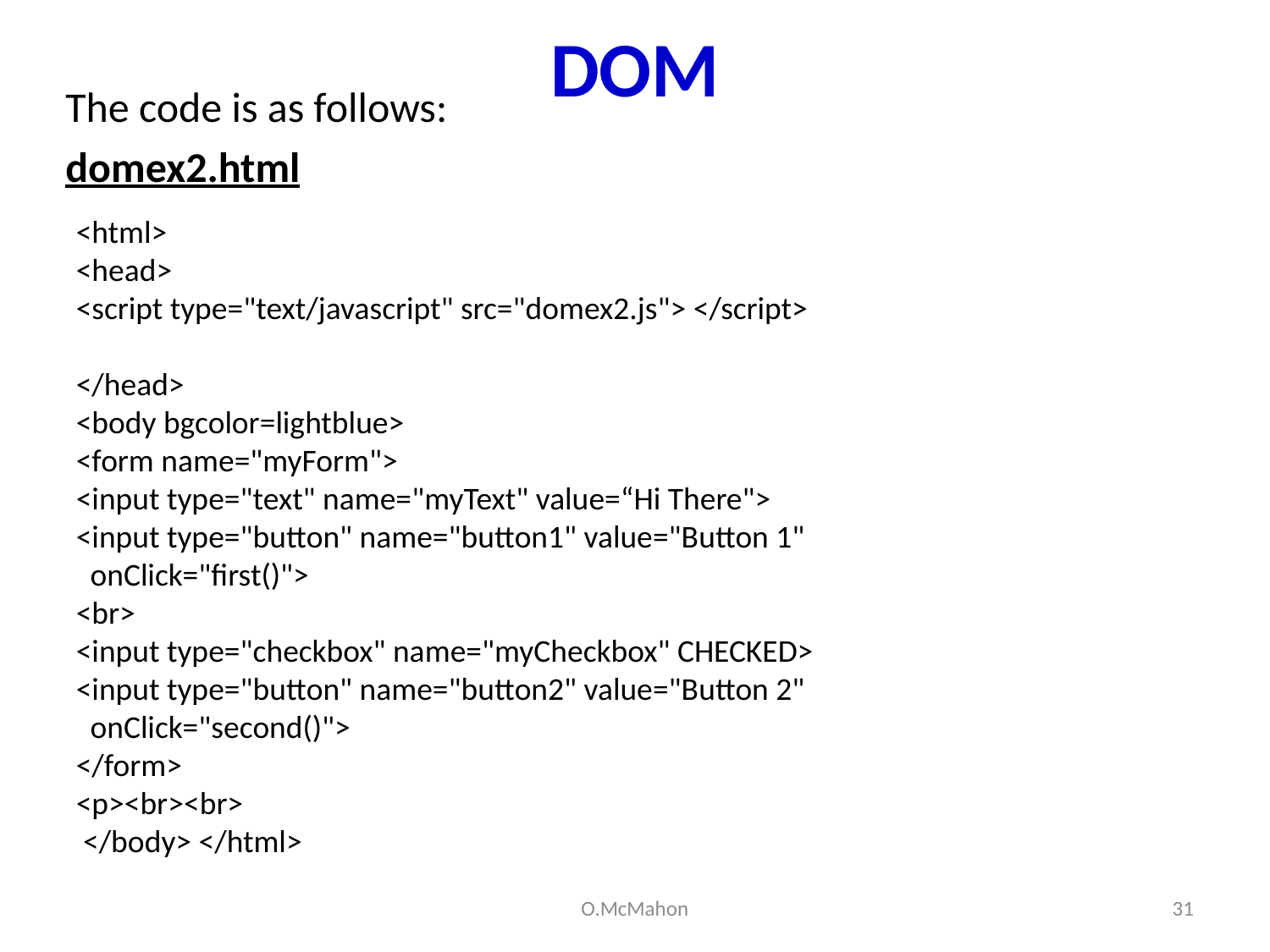

# DOM
The code is as follows:
domex2.html
<html>
<head>
<script type="text/javascript" src="domex2.js"> </script>

</head>
<body bgcolor=lightblue>
<form name="myForm">
<input type="text" name="myText" value=“Hi There">
<input type="button" name="button1" value="Button 1"
  onClick="first()">
<br>
<input type="checkbox" name="myCheckbox" CHECKED>
<input type="button" name="button2" value="Button 2"
  onClick="second()">
</form>
<p><br><br>
 </body> </html>
O.McMahon
31